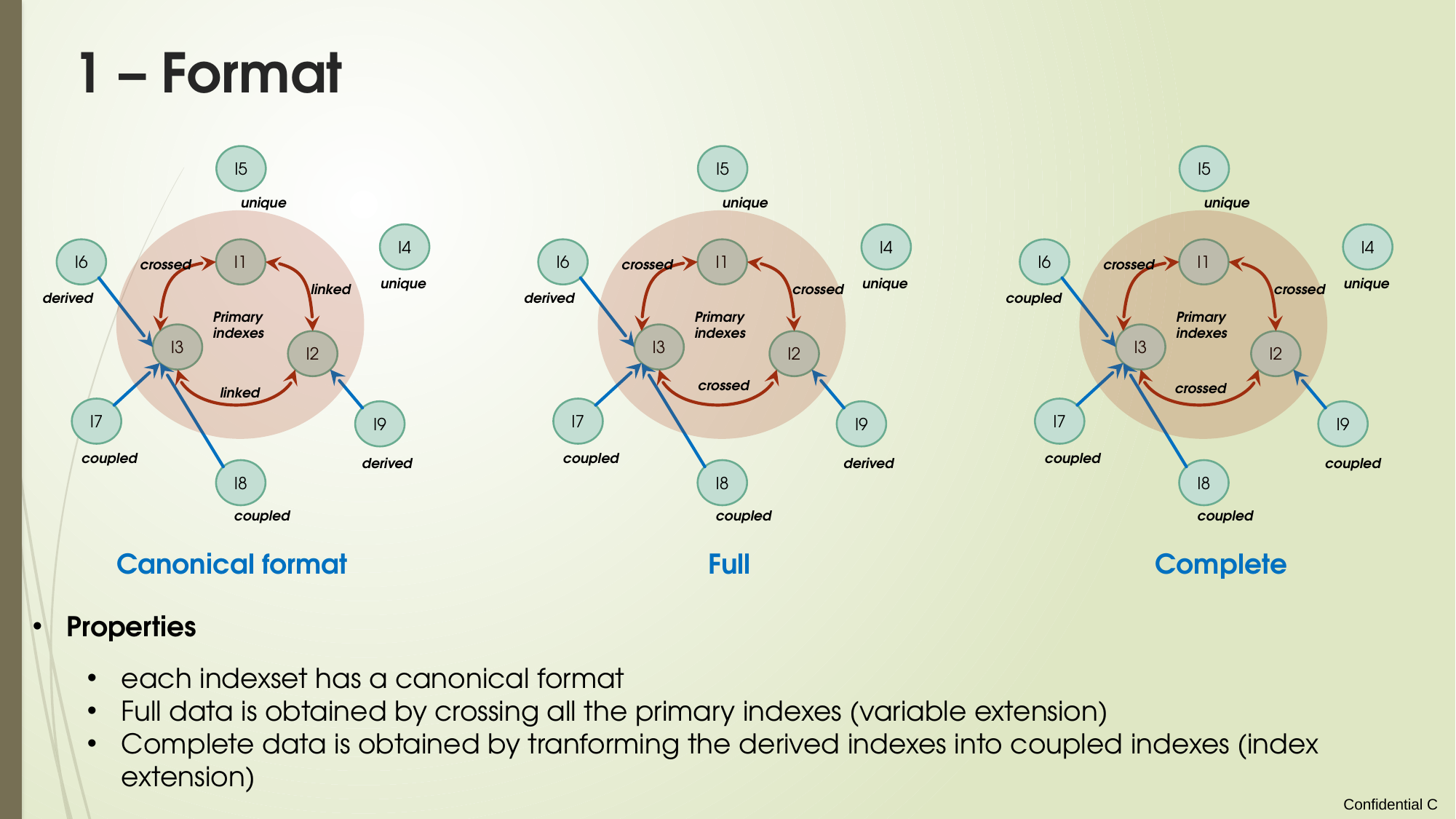

# 1 – Format
I5
unique

I4
I6
I1
crossed
unique
linked
derived
Primary
indexes
I3
I2
linked
I7
I9
coupled
derived
I8
coupled
I5
unique

I4
I6
I1
crossed
unique
crossed
derived
Primary
indexes
I3
I2
crossed
I7
I9
coupled
derived
I8
coupled
I5
unique

I4
I6
I1
crossed
unique
crossed
coupled
Primary
indexes
I3
I2
crossed
I7
I9
coupled
coupled
I8
coupled
Canonical format
Full
Complete
Properties

each indexset has a canonical format
Full data is obtained by crossing all the primary indexes (variable extension)
Complete data is obtained by tranforming the derived indexes into coupled indexes (index extension)